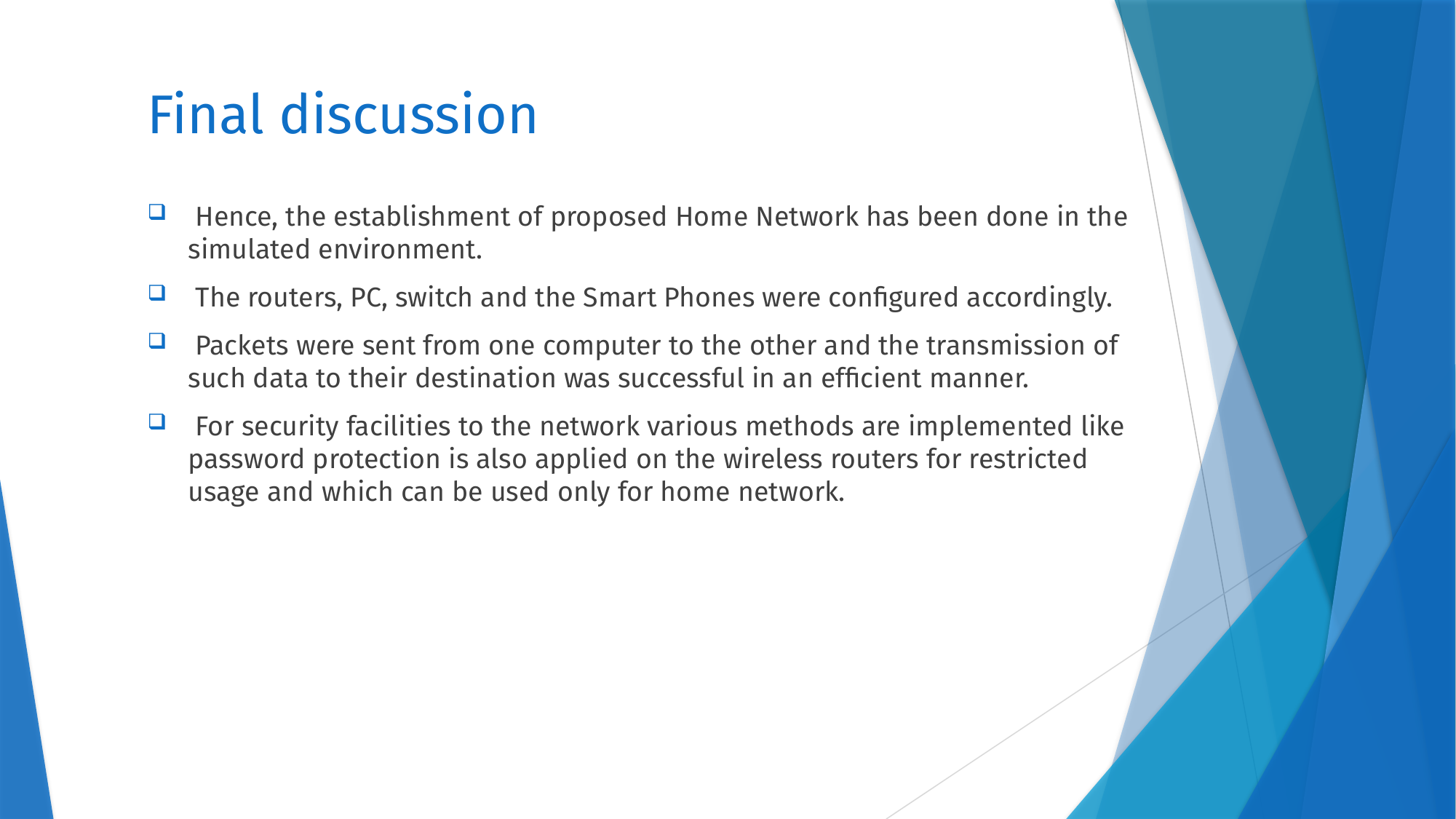

# Final discussion
 Hence, the establishment of proposed Home Network has been done in the simulated environment.
 The routers, PC, switch and the Smart Phones were configured accordingly.
 Packets were sent from one computer to the other and the transmission of such data to their destination was successful in an efficient manner.
 For security facilities to the network various methods are implemented like password protection is also applied on the wireless routers for restricted usage and which can be used only for home network.